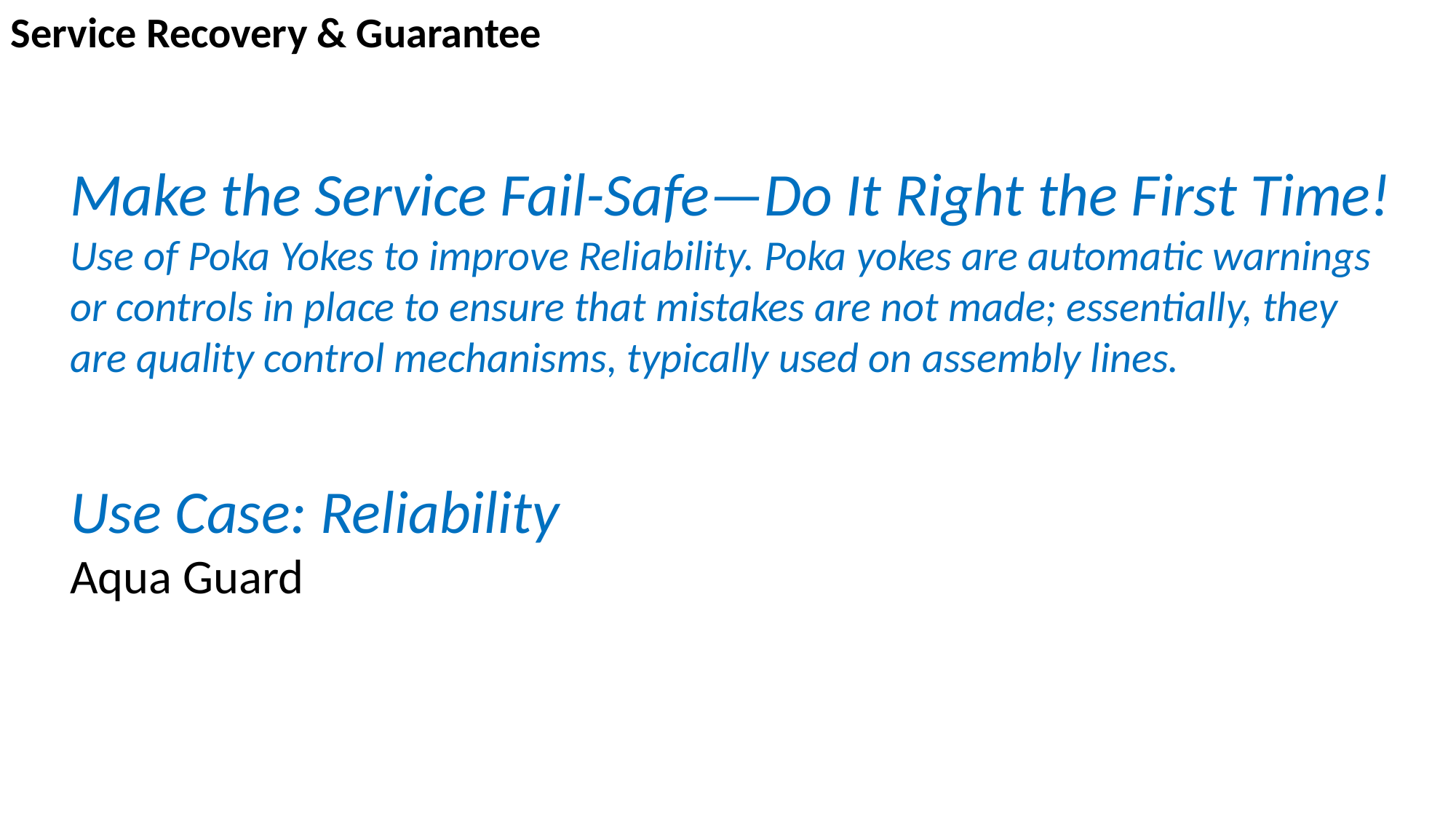

Service Recovery & Guarantee
Make the Service Fail-Safe—Do It Right the First Time!
Use of Poka Yokes to improve Reliability. Poka yokes are automatic warnings or controls in place to ensure that mistakes are not made; essentially, they are quality control mechanisms, typically used on assembly lines.
Use Case: Reliability
Aqua Guard